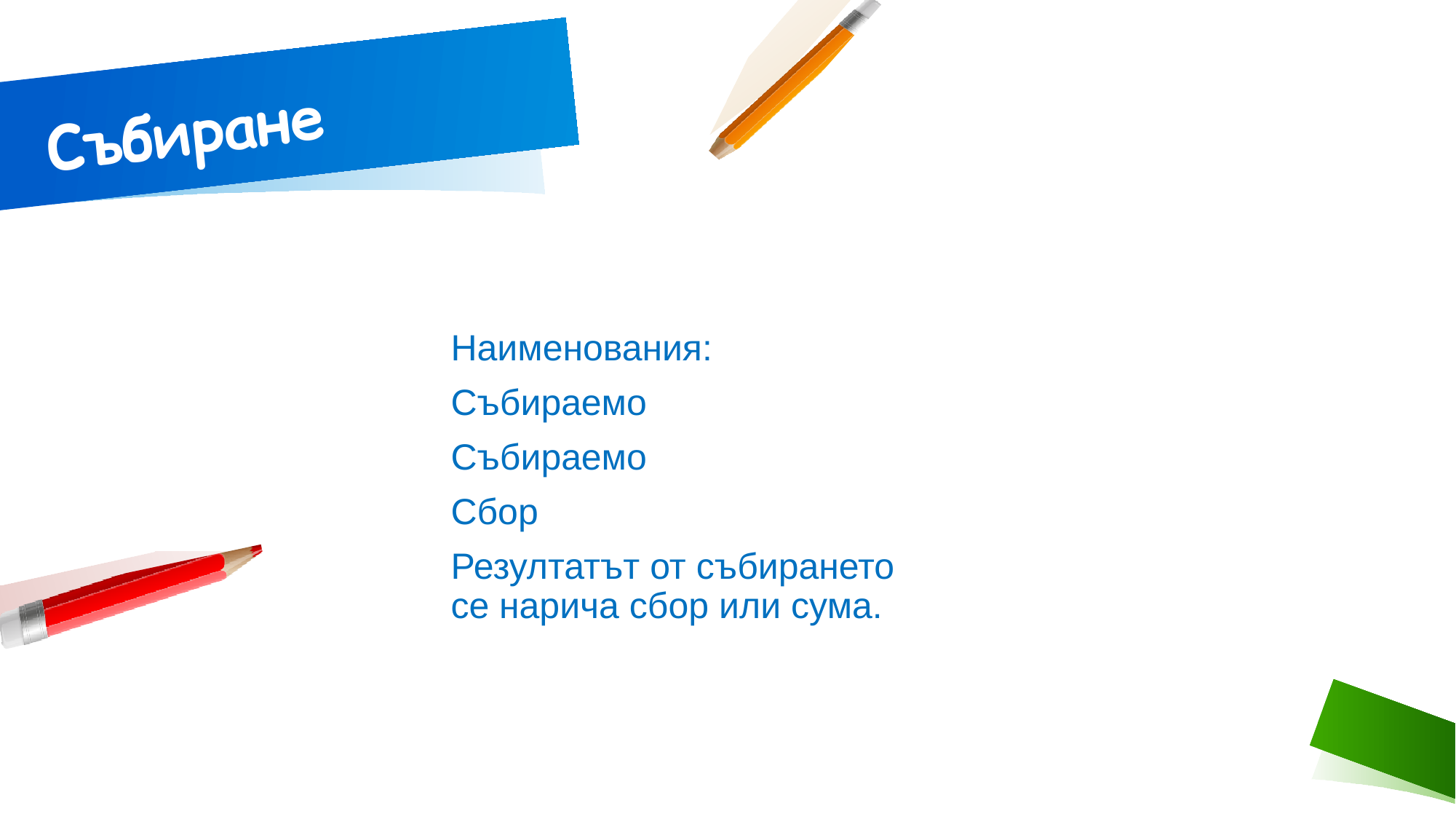

# Събиране
Наименования:
Събираемо
Събираемо
Сбор
Резултатът от събирането се нарича сбор или сума.